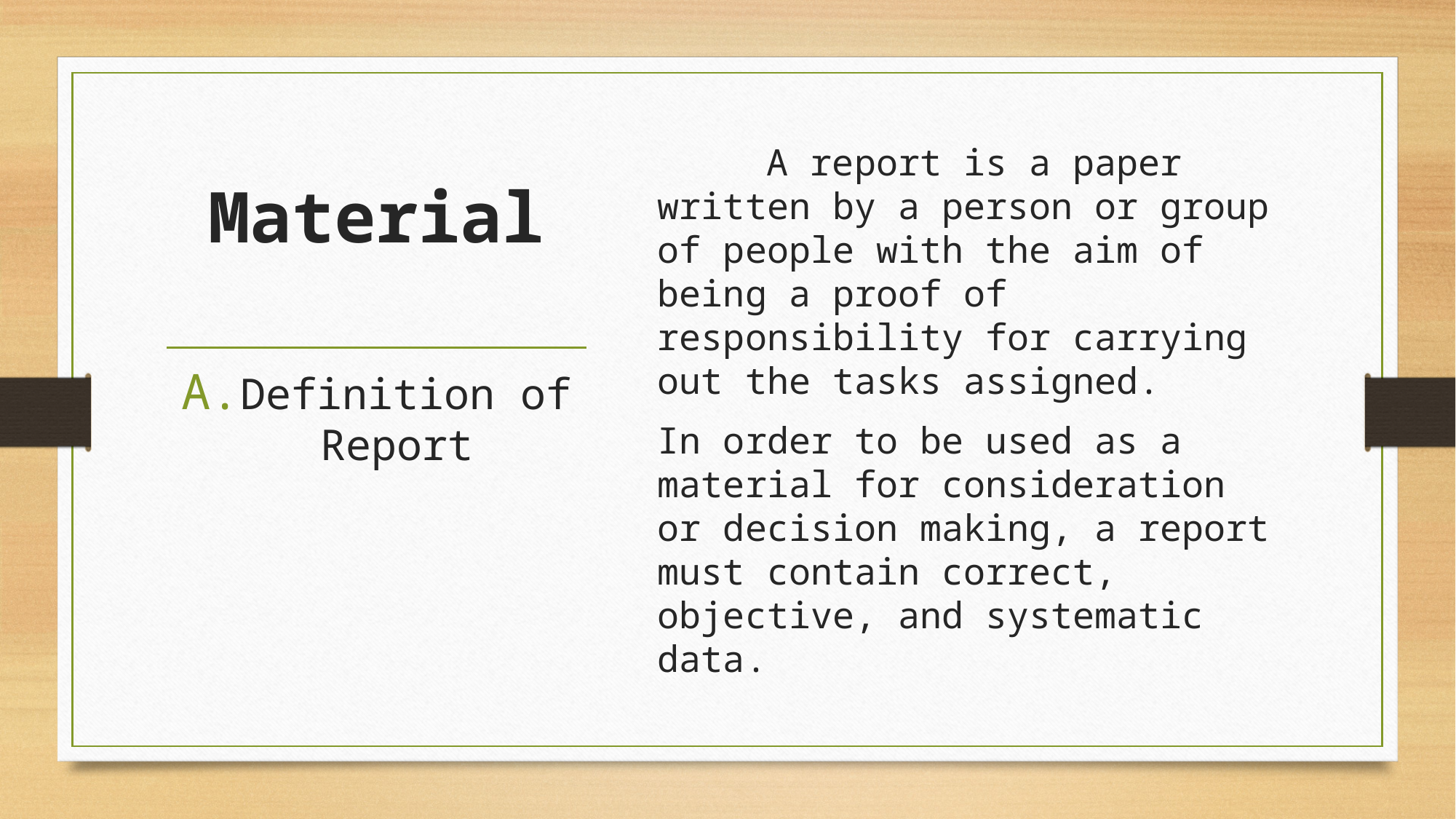

A report is a paper written by a person or group of people with the aim of being a proof of responsibility for carrying out the tasks assigned.
In order to be used as a material for consideration or decision making, a report must contain correct, objective, and systematic data.

# Material
Definition of Report